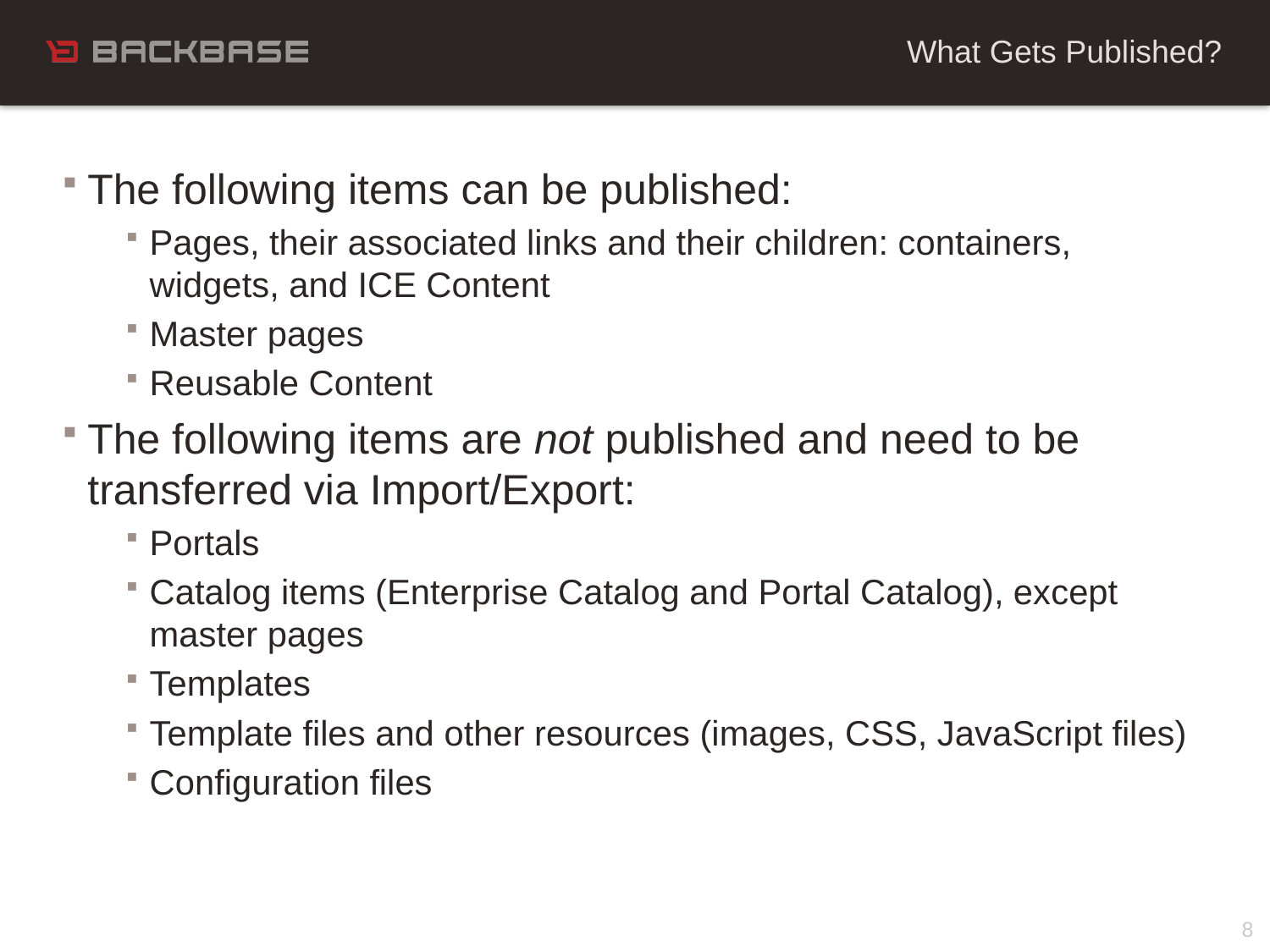

What Gets Published?
The following items can be published:
Pages, their associated links and their children: containers, widgets, and ICE Content
Master pages
Reusable Content
The following items are not published and need to be transferred via Import/Export:
Portals
Catalog items (Enterprise Catalog and Portal Catalog), except master pages
Templates
Template files and other resources (images, CSS, JavaScript files)
Configuration files

8